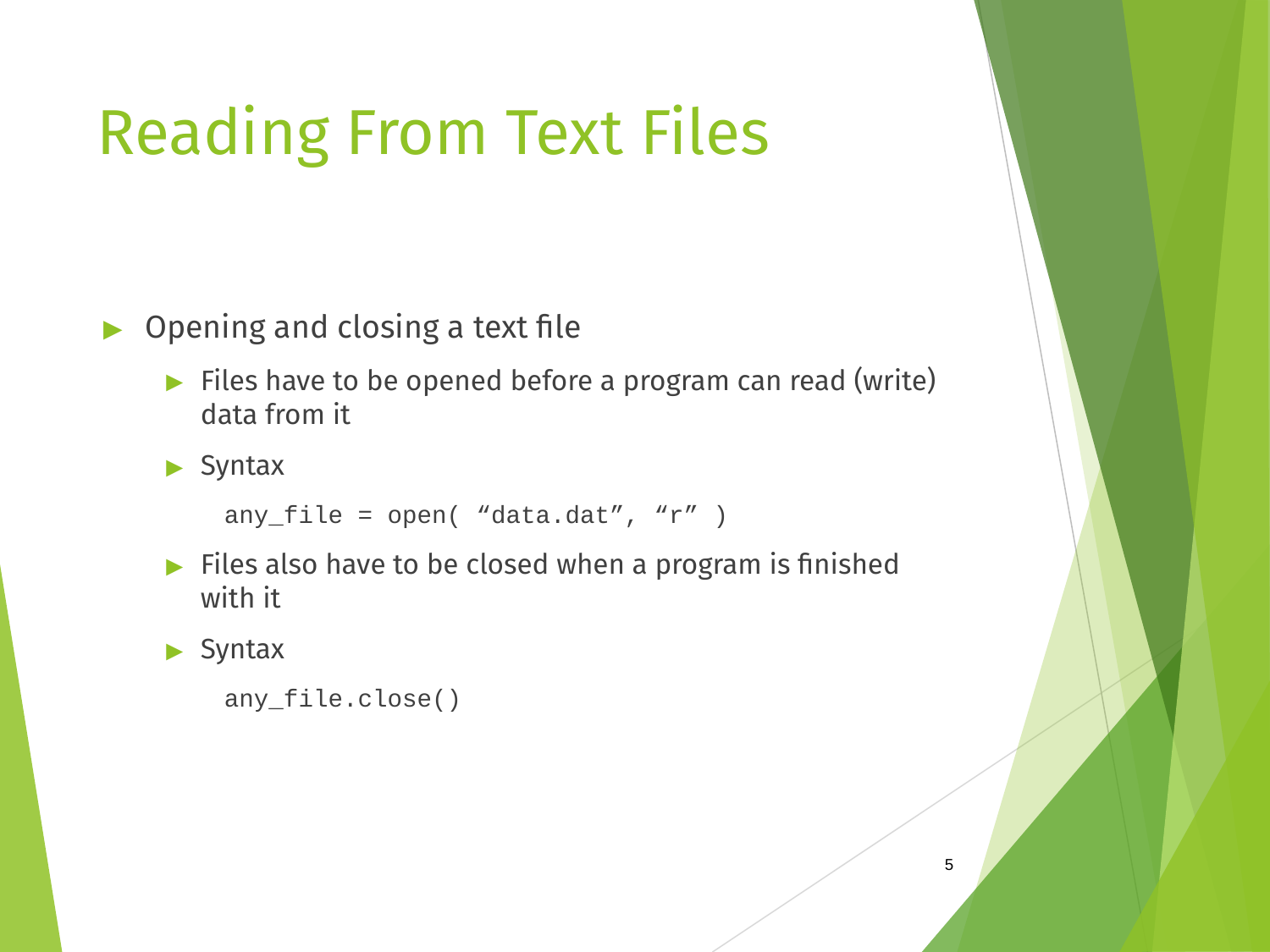

# Reading From Text Files
Opening and closing a text file
Files have to be opened before a program can read (write) data from it
Syntax
any_file = open( “data.dat”, “r” )
Files also have to be closed when a program is finished with it
Syntax
any_file.close()

5